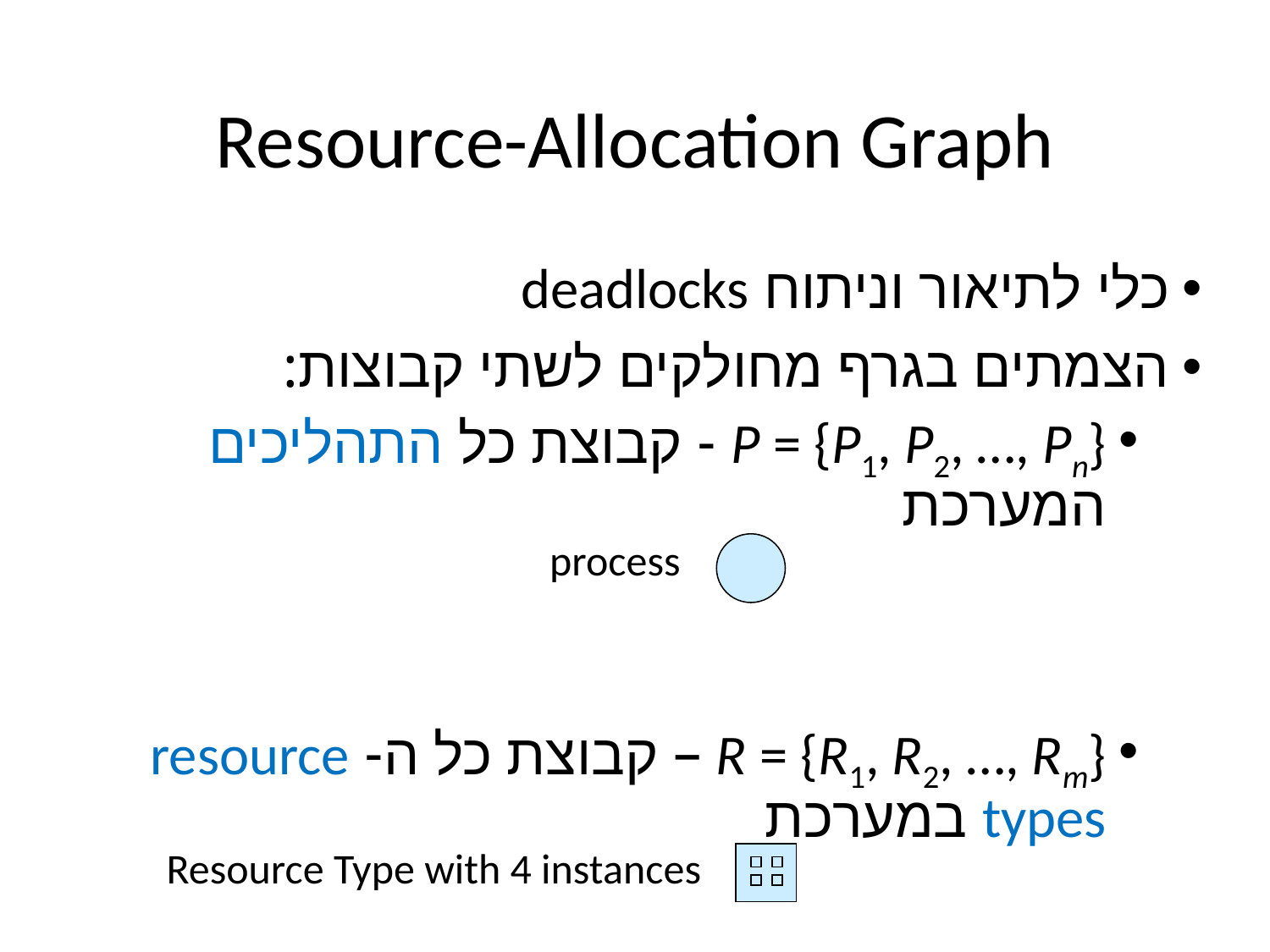

# Resource-Allocation Graph
כלי לתיאור וניתוח deadlocks
הצמתים בגרף מחולקים לשתי קבוצות:
P = {P1, P2, …, Pn} - קבוצת כל התהליכים המערכת

R = {R1, R2, …, Rm} – קבוצת כל ה- resource types במערכת

process

Resource Type with 4 instances